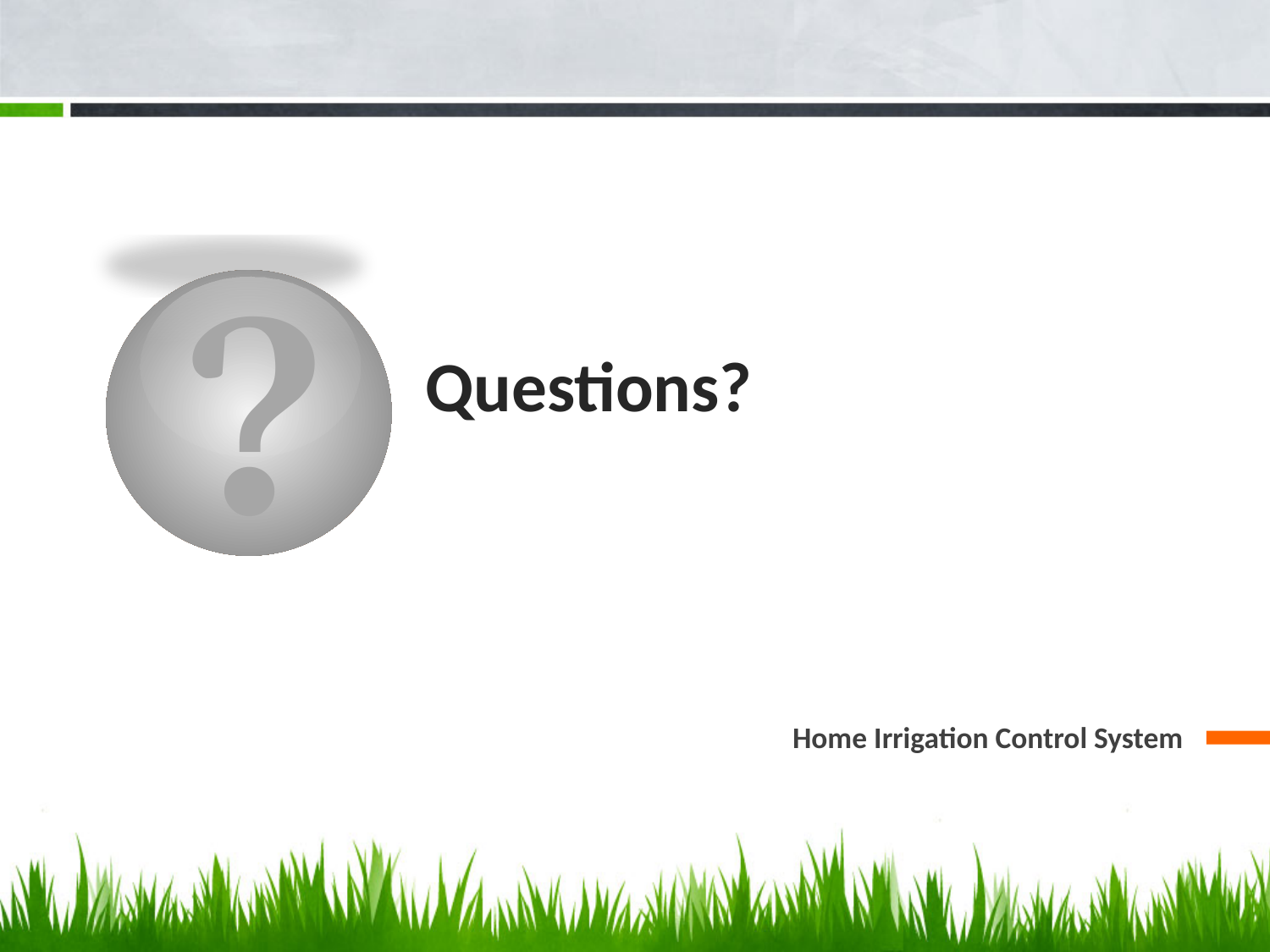

?

# Questions?
Home Irrigation Control System